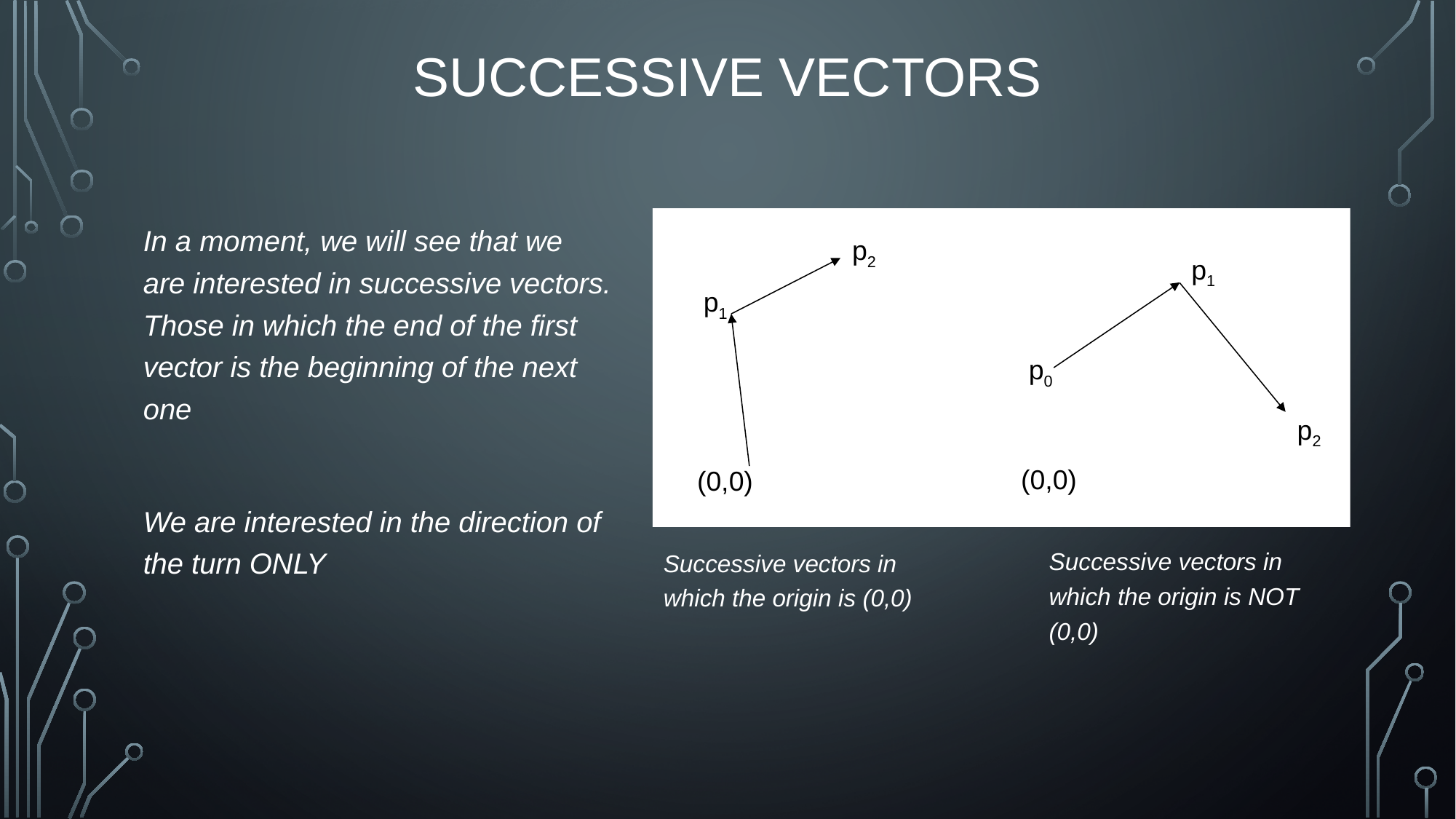

# Successive Vectors

In a moment, we will see that we are interested in successive vectors. Those in which the end of the first vector is the beginning of the next one

We are interested in the direction of the turn ONLY

p2
p1
p1
p0
p2
(0,0)
(0,0)
Successive vectors in which the origin is NOT (0,0)
Successive vectors in which the origin is (0,0)